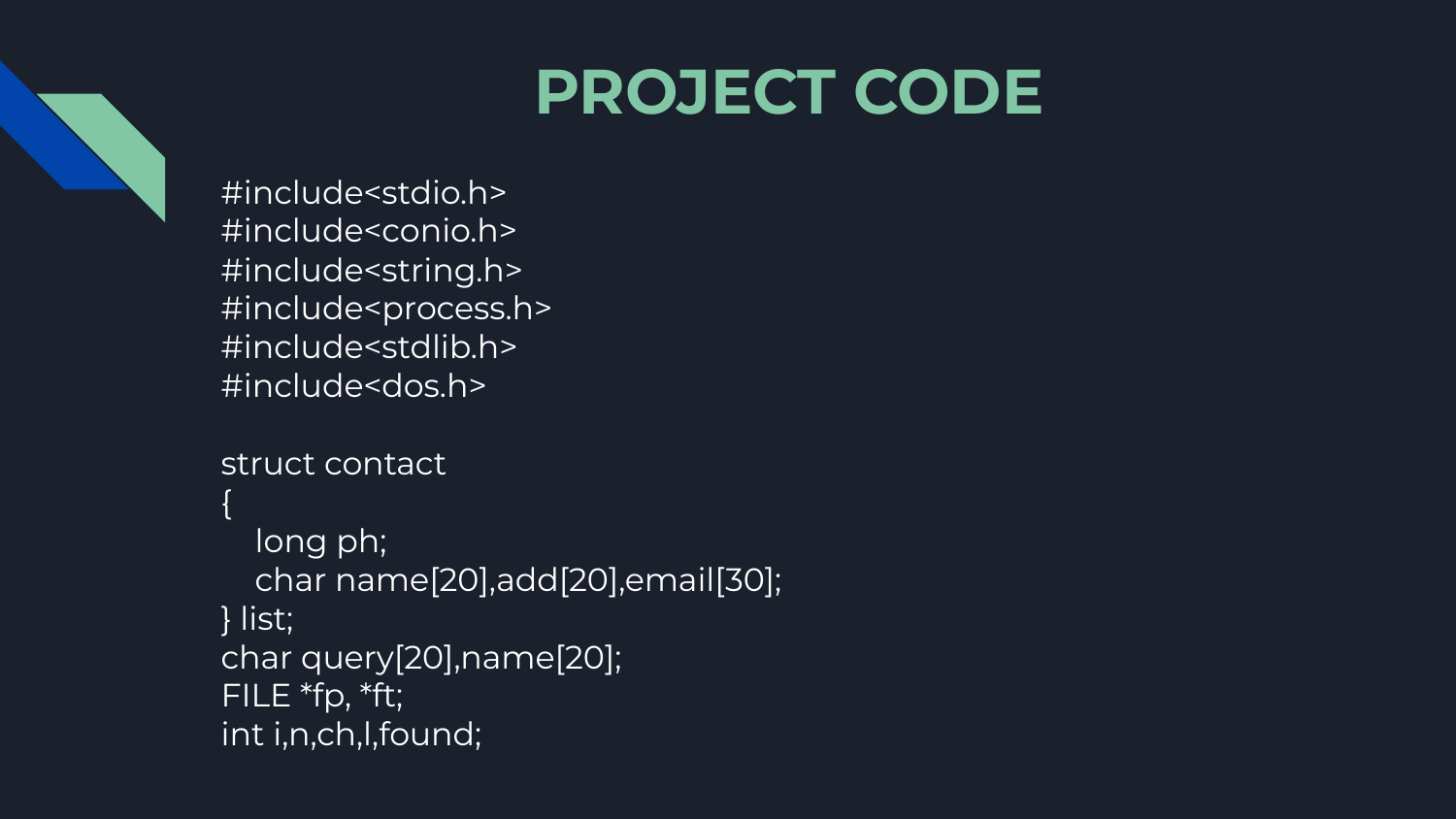

# PROJECT CODE
#include<stdio.h>
#include<conio.h>
#include<string.h>
#include<process.h>
#include<stdlib.h>
#include<dos.h>

struct contact
{
    long ph;
    char name[20],add[20],email[30];
} list;
char query[20],name[20];
FILE *fp, *ft;
int i,n,ch,l,found;